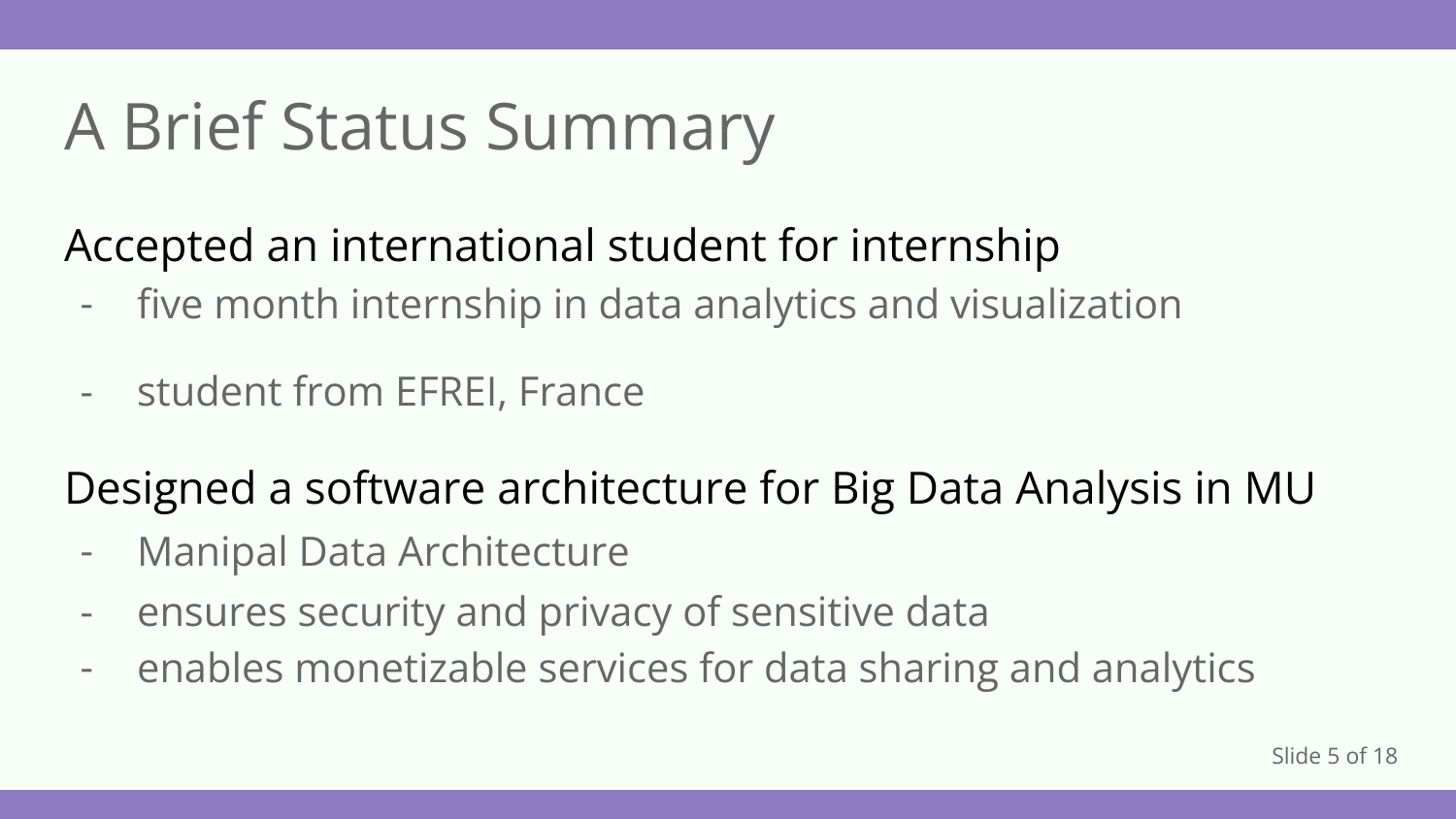

# A Brief Status Summary
Accepted an international student for internship
five month internship in data analytics and visualization
student from EFREI, France
Designed a software architecture for Big Data Analysis in MU
Manipal Data Architecture
ensures security and privacy of sensitive data
enables monetizable services for data sharing and analytics

Slide 5 of 18